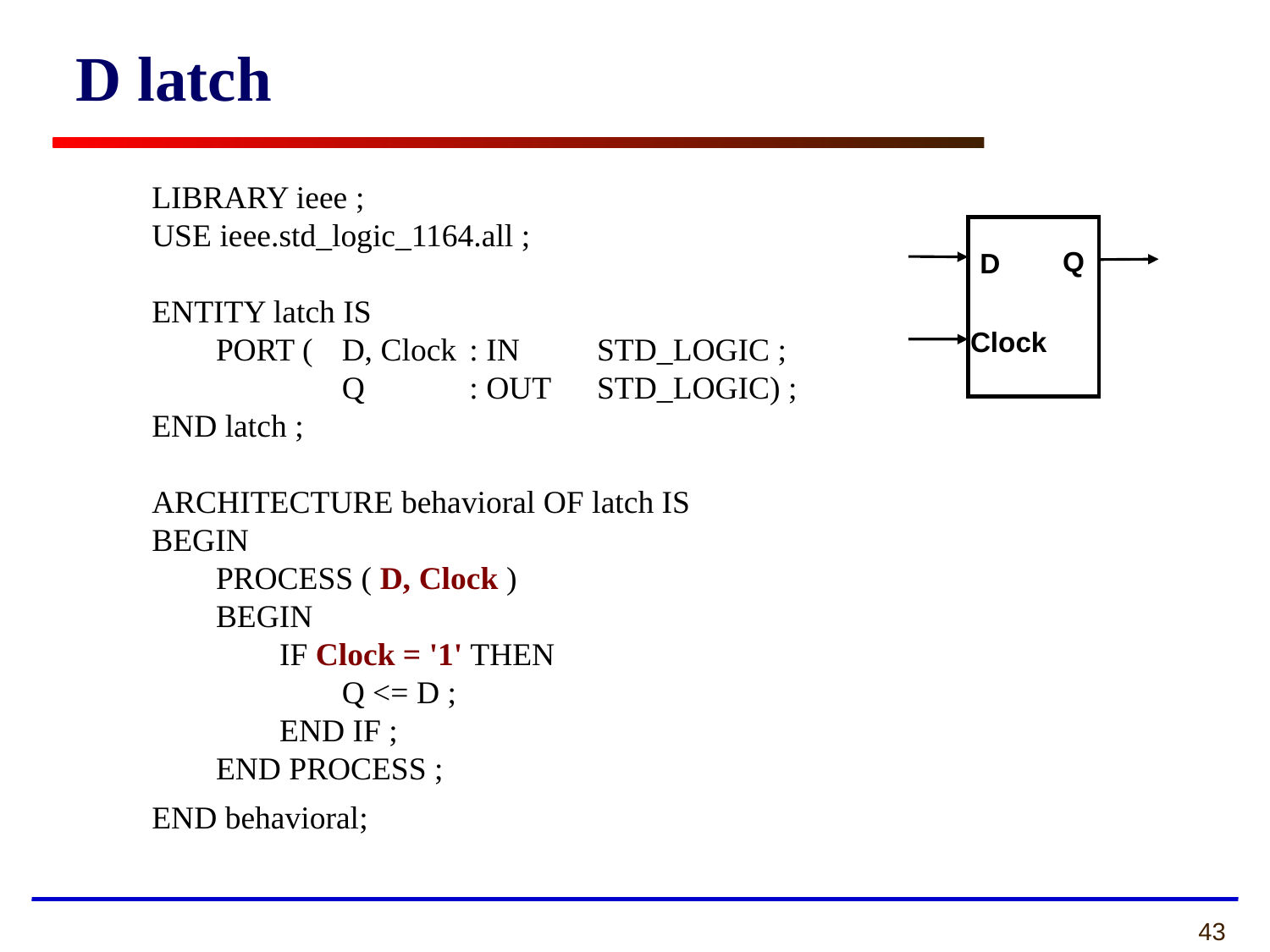

D latch
LIBRARY ieee ;
USE ieee.std_logic_1164.all ;

ENTITY latch IS
	PORT ( 	D, Clock 	: IN 	STD_LOGIC ;
			Q 	: OUT 	STD_LOGIC) ;
END latch ;

ARCHITECTURE behavioral OF latch IS
BEGIN
	PROCESS ( D, Clock )
	BEGIN
		IF Clock = '1' THEN
			Q <= D ;
		END IF ;
	END PROCESS ;
END behavioral;

Q
D

Clock